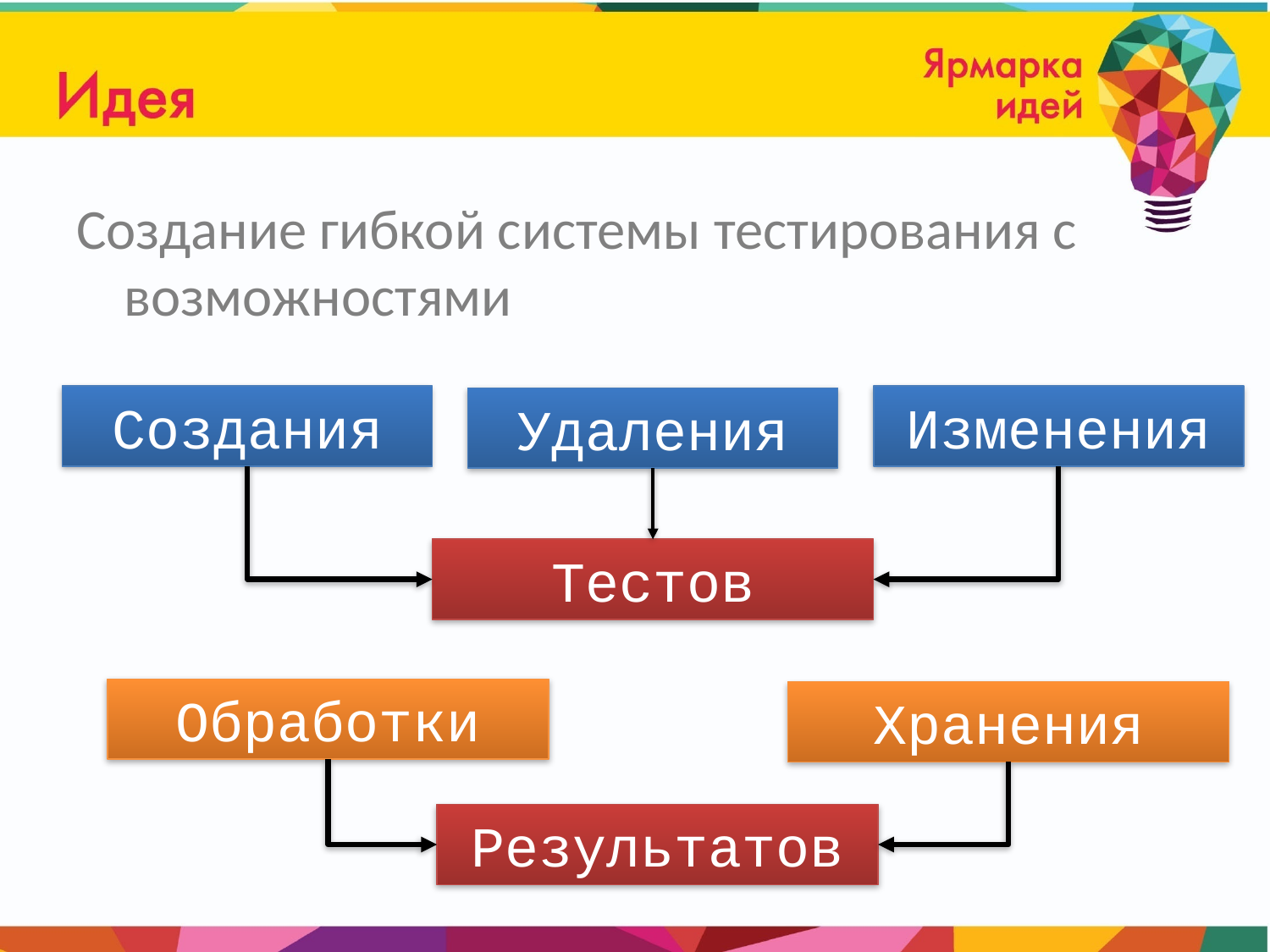

Создание гибкой системы тестирования с возможностями
Создания
Изменения
Удаления
Тестов
Обработки
Хранения
Результатов